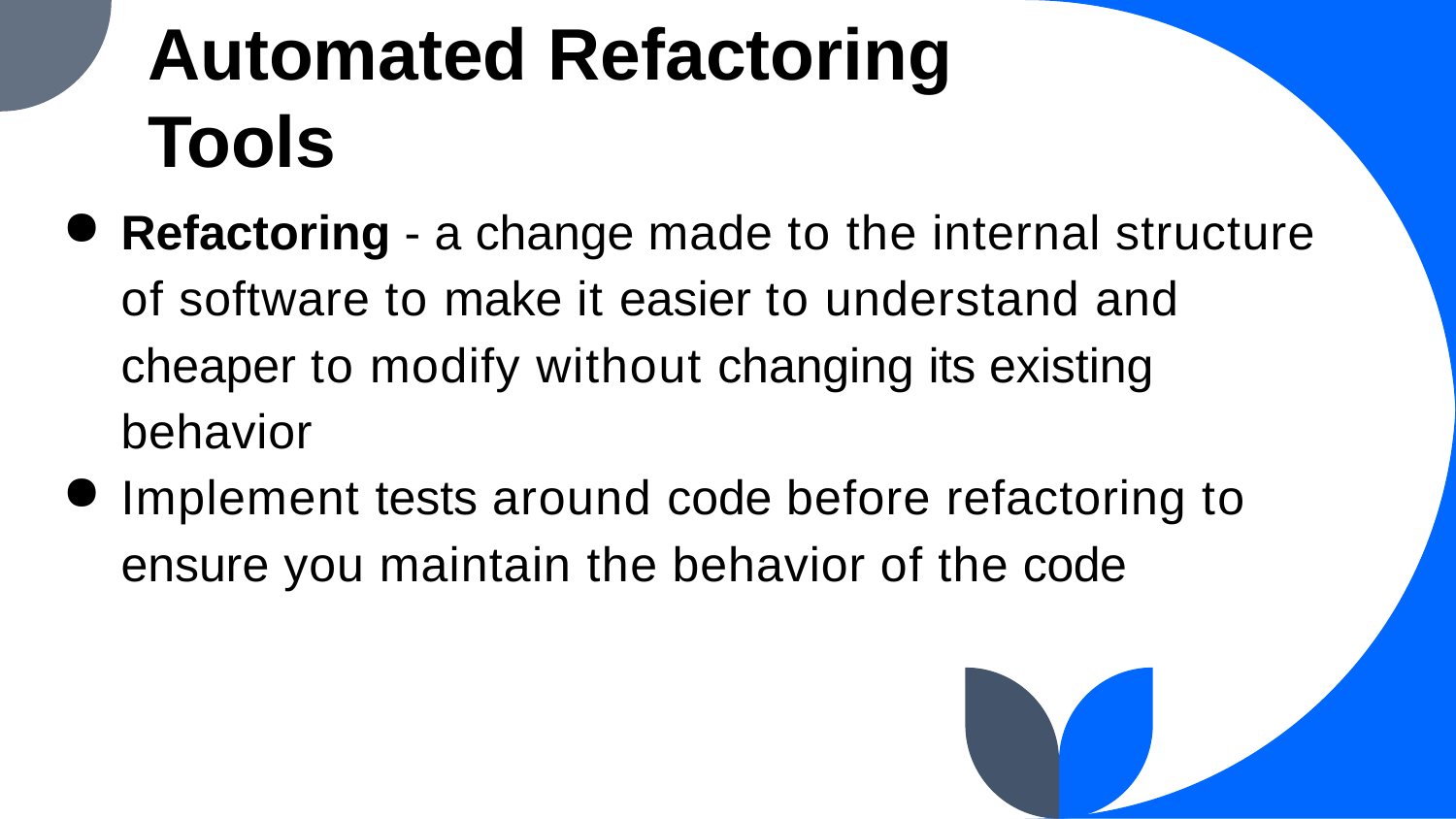

Automated Refactoring Tools
Refactoring - a change made to the internal structure of software to make it easier to understand and cheaper to modify without changing its existing behavior
Implement tests around code before refactoring to ensure you maintain the behavior of the code